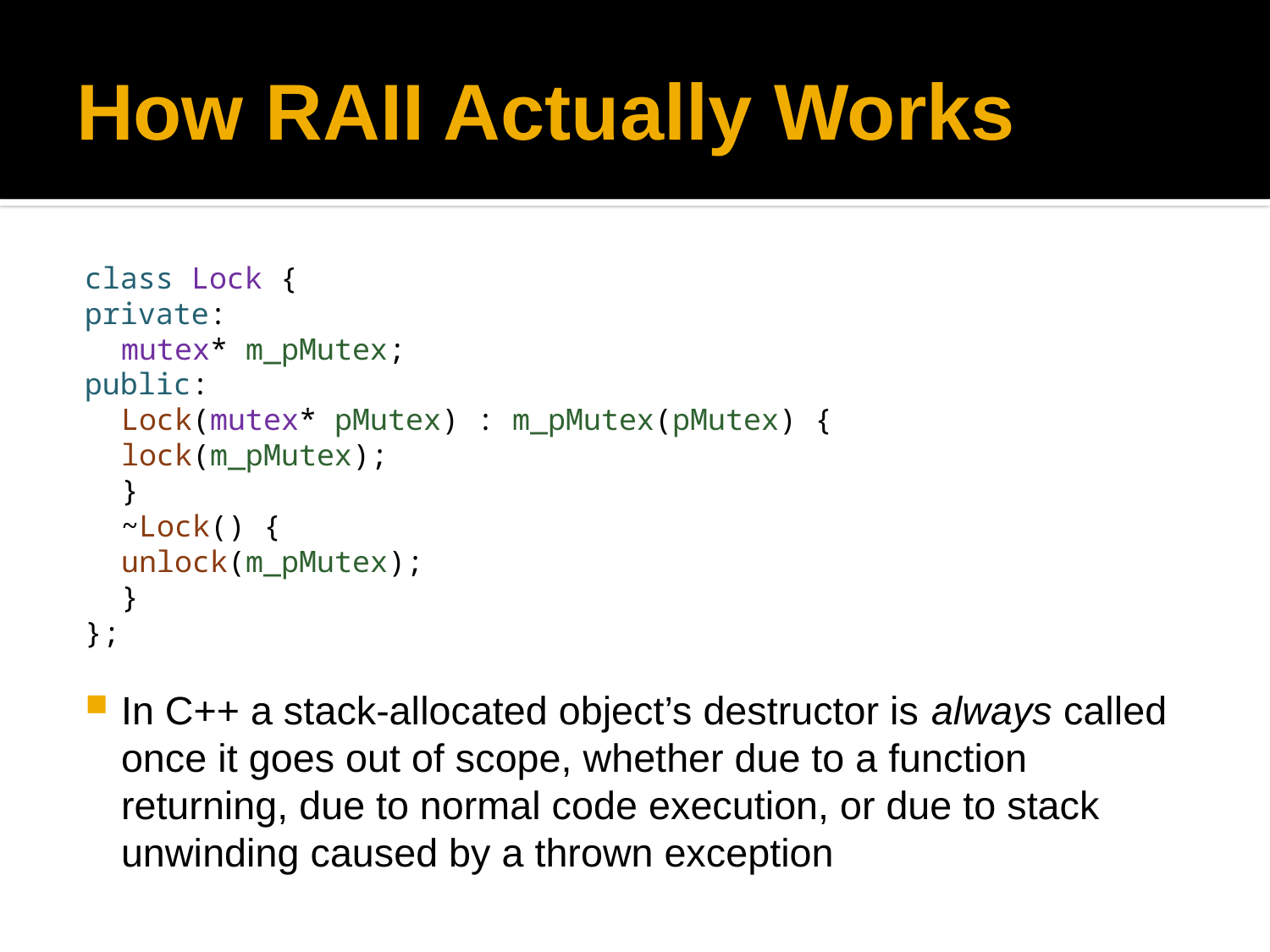

# How RAII Actually Works
class Lock {
private:
	mutex* m_pMutex;
public:
	Lock(mutex* pMutex) : m_pMutex(pMutex) {
		lock(m_pMutex);
	}
	~Lock() {
		unlock(m_pMutex);
	}
};

In C++ a stack-allocated object’s destructor is always called once it goes out of scope, whether due to a function returning, due to normal code execution, or due to stack unwinding caused by a thrown exception